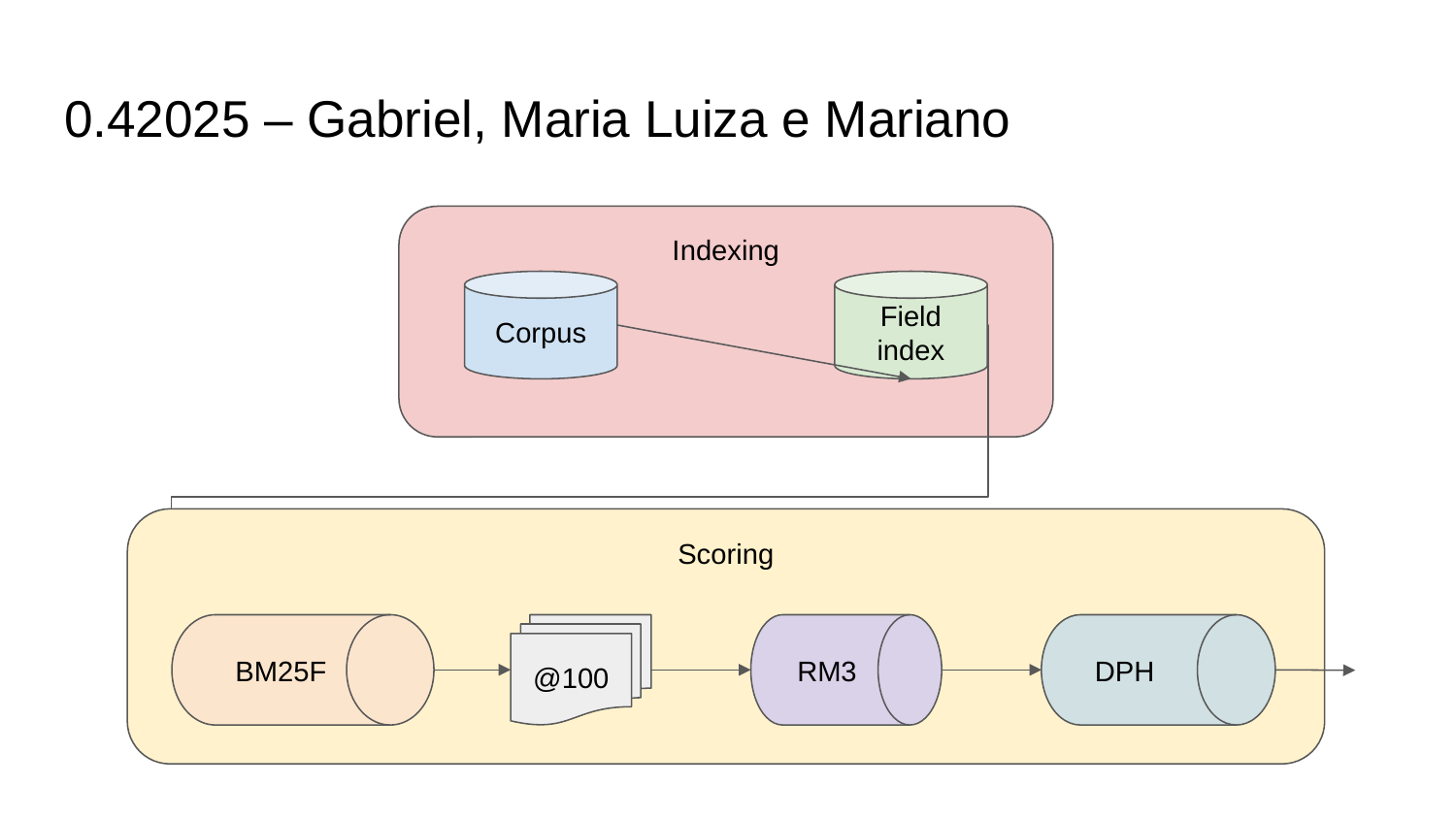

# 0.42025 – Gabriel, Maria Luiza e Mariano
Indexing
Corpus
Field index
Scoring
BM25F
RM3
DPH
@100